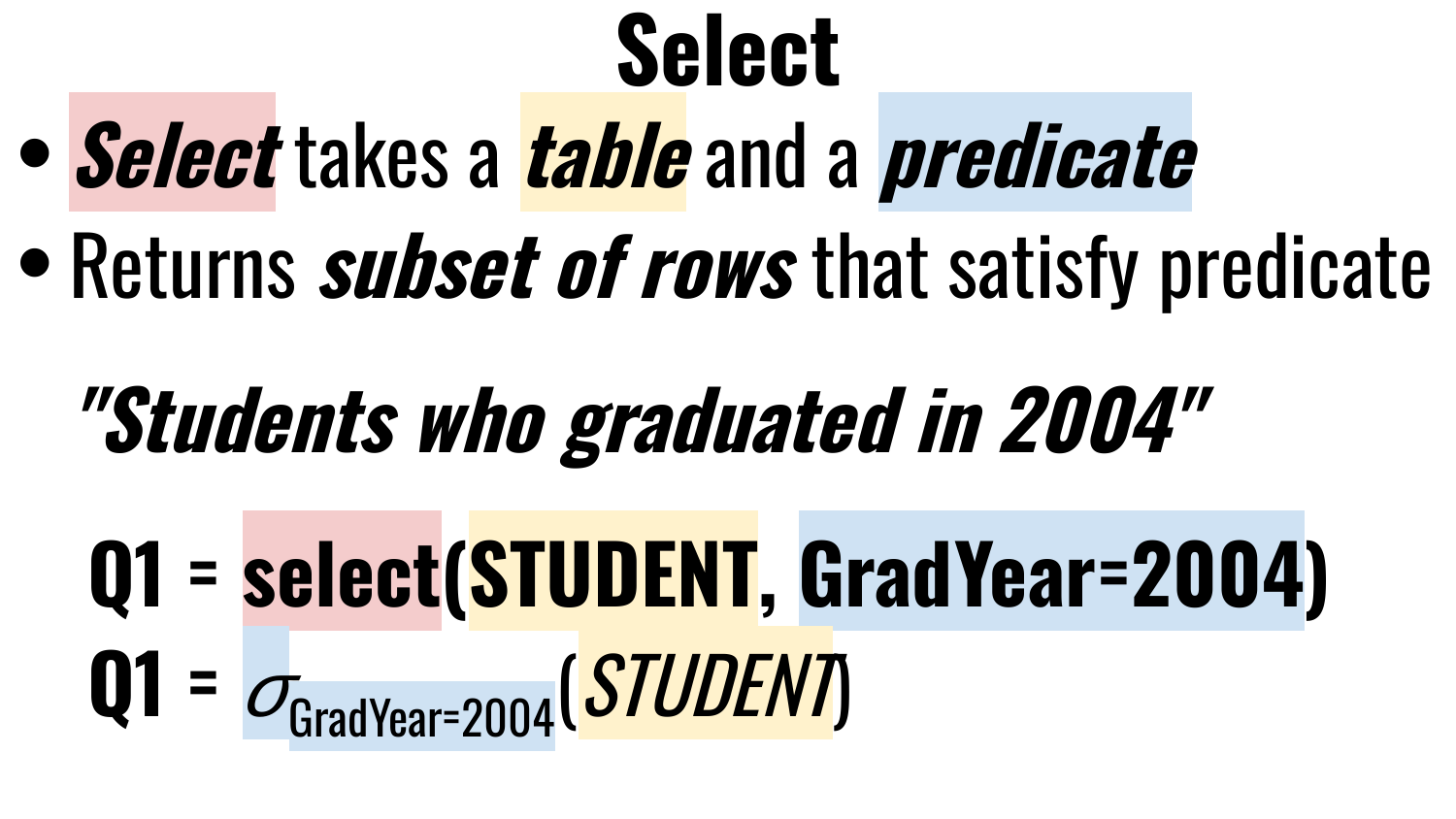

# Select
Select takes a table and a predicate
Returns subset of rows that satisfy predicate

"Students who graduated in 2004"

Q1 = select(STUDENT, GradYear=2004)
Q1 = σGradYear=2004(STUDENT)